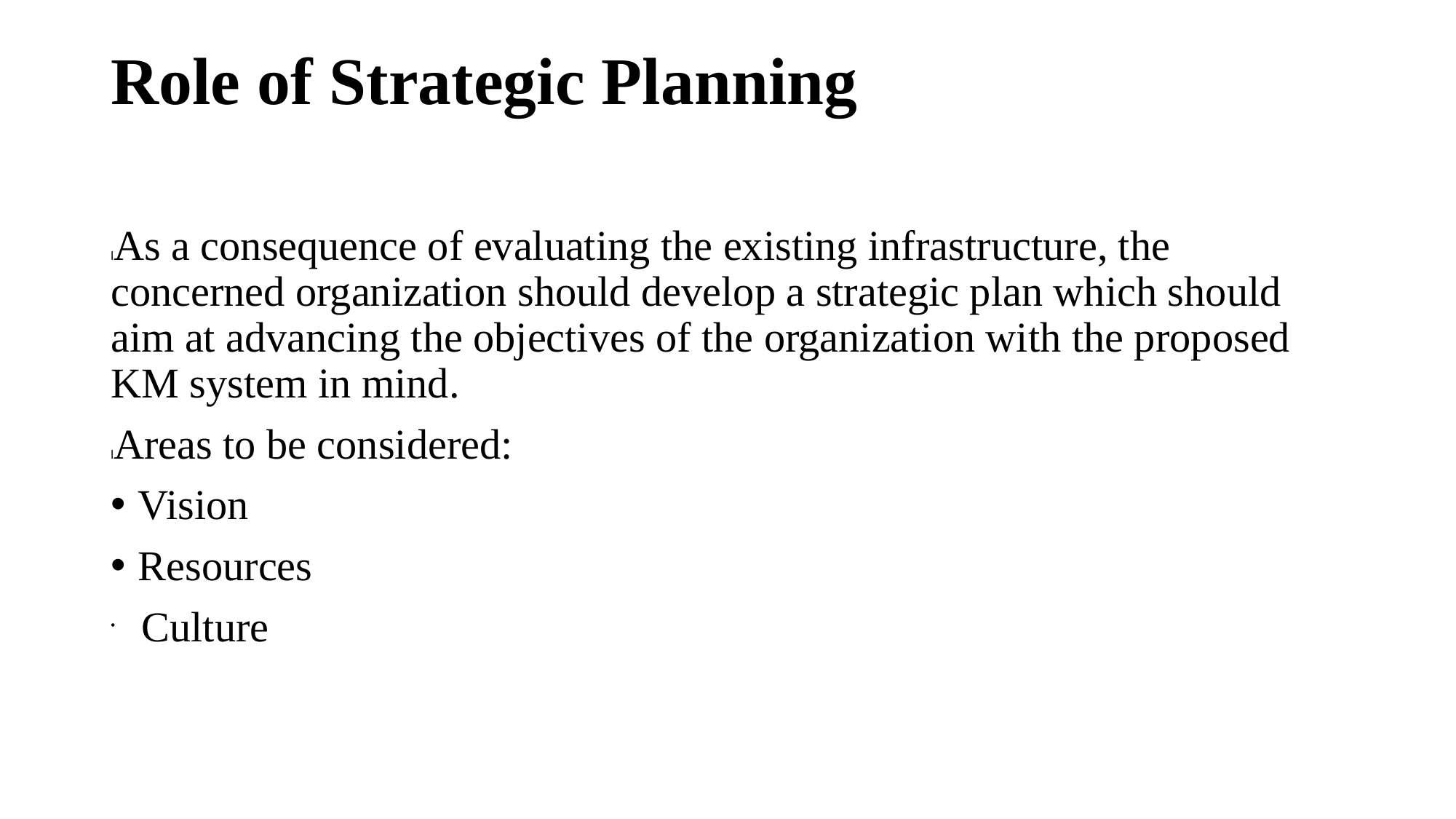

# Role of Strategic Planning
lAs a consequence of evaluating the existing infrastructure, the concerned organization should develop a strategic plan which should aim at advancing the objectives of the organization with the proposed KM system in mind.
lAreas to be considered:
Vision
Resources
 Culture